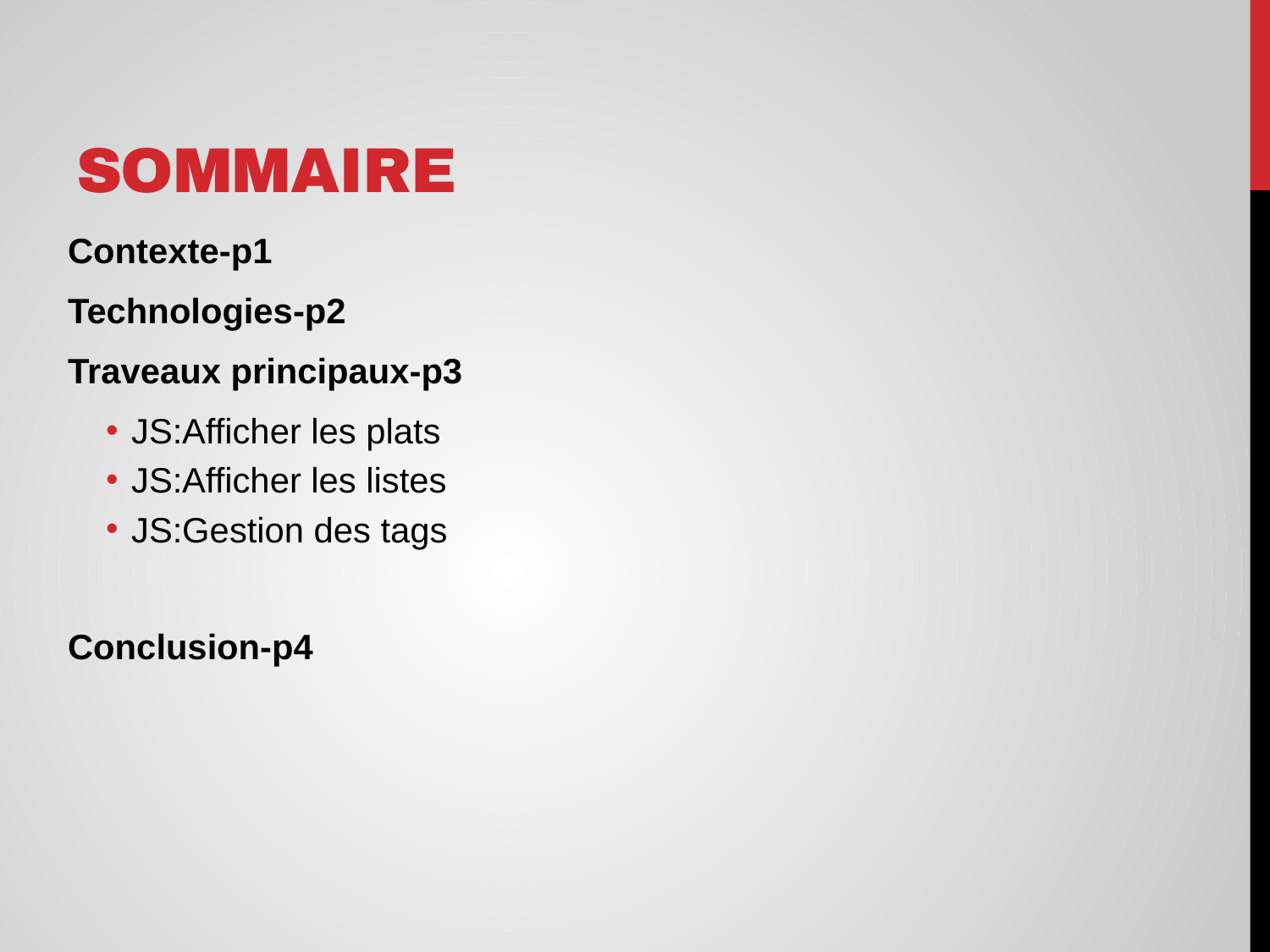

# Sommaire
Contexte-p1
Technologies-p2
Traveaux principaux-p3
JS:Afficher les plats
JS:Afficher les listes
JS:Gestion des tags

Conclusion-p4